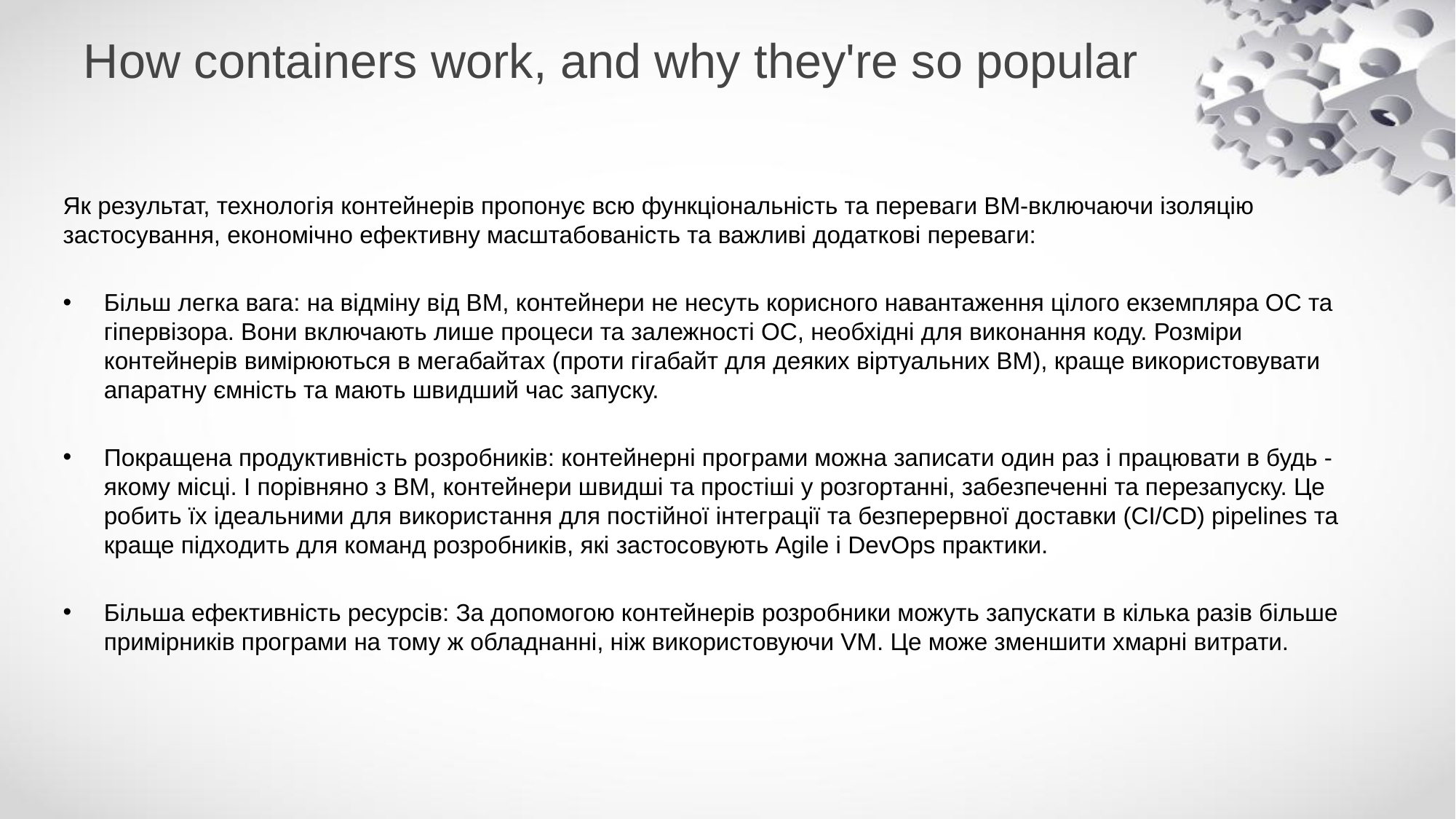

# How containers work, and why they're so popular
Як результат, технологія контейнерів пропонує всю функціональність та переваги ВМ-включаючи ізоляцію застосування, економічно ефективну масштабованість та важливі додаткові переваги:

Більш легка вага: на відміну від ВМ, контейнери не несуть корисного навантаження цілого екземпляра ОС та гіпервізора. Вони включають лише процеси та залежності ОС, необхідні для виконання коду. Розміри контейнерів вимірюються в мегабайтах (проти гігабайт для деяких віртуальних ВМ), краще використовувати апаратну ємність та мають швидший час запуску.

Покращена продуктивність розробників: контейнерні програми можна записати один раз і працювати в будь -якому місці. І порівняно з ВМ, контейнери швидші та простіші у розгортанні, забезпеченні та перезапуску. Це робить їх ідеальними для використання для постійної інтеграції та безперервної доставки (CI/CD) pipelines та краще підходить для команд розробників, які застосовують Agile і DevOps практики.

Більша ефективність ресурсів: За допомогою контейнерів розробники можуть запускати в кілька разів більше примірників програми на тому ж обладнанні, ніж використовуючи VM. Це може зменшити хмарні витрати.